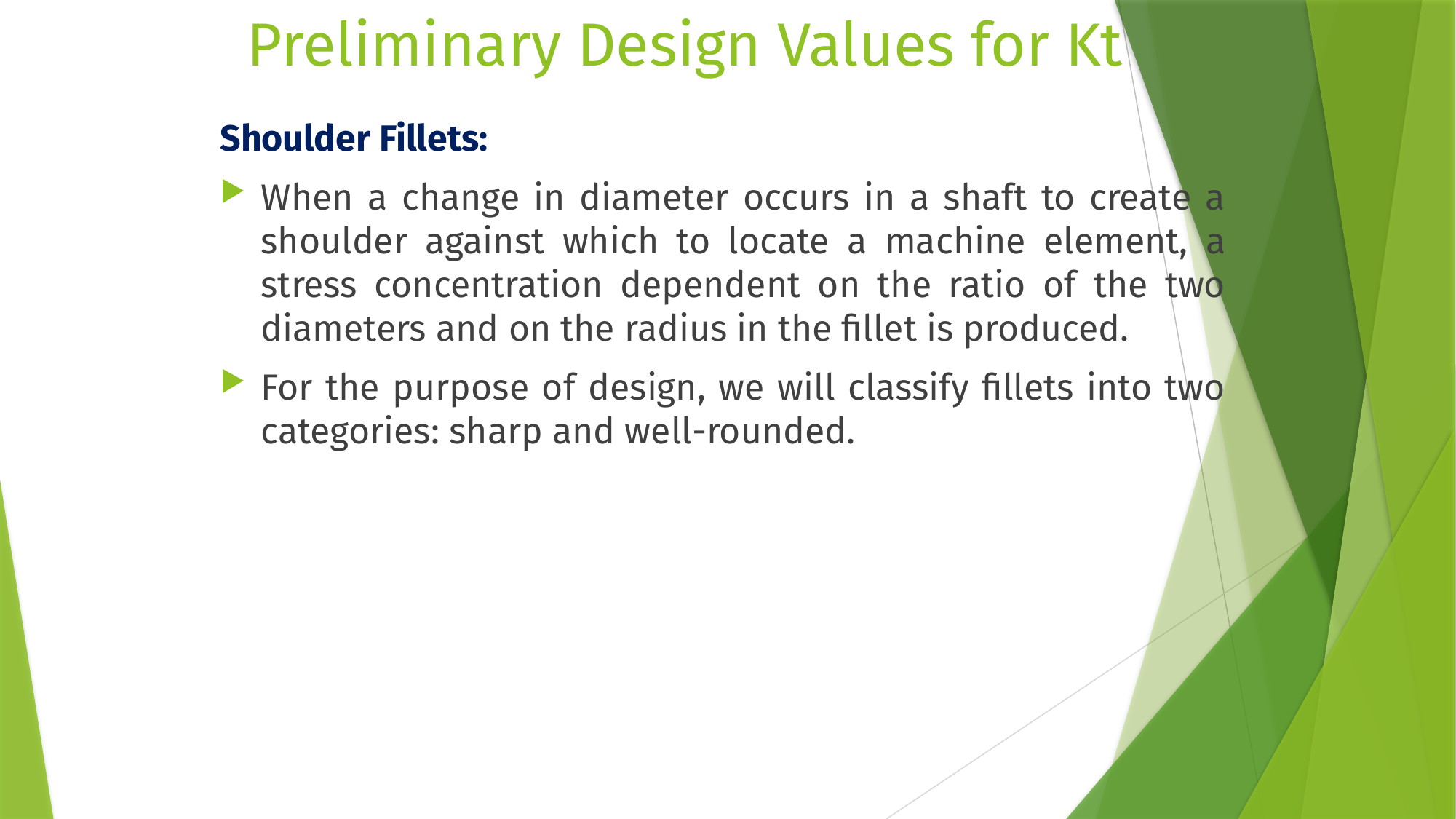

# Preliminary Design Values for Kt
Shoulder Fillets:
When a change in diameter occurs in a shaft to create a shoulder against which to locate a machine element, a stress concentration dependent on the ratio of the two diameters and on the radius in the fillet is produced.
For the purpose of design, we will classify fillets into two categories: sharp and well-rounded.